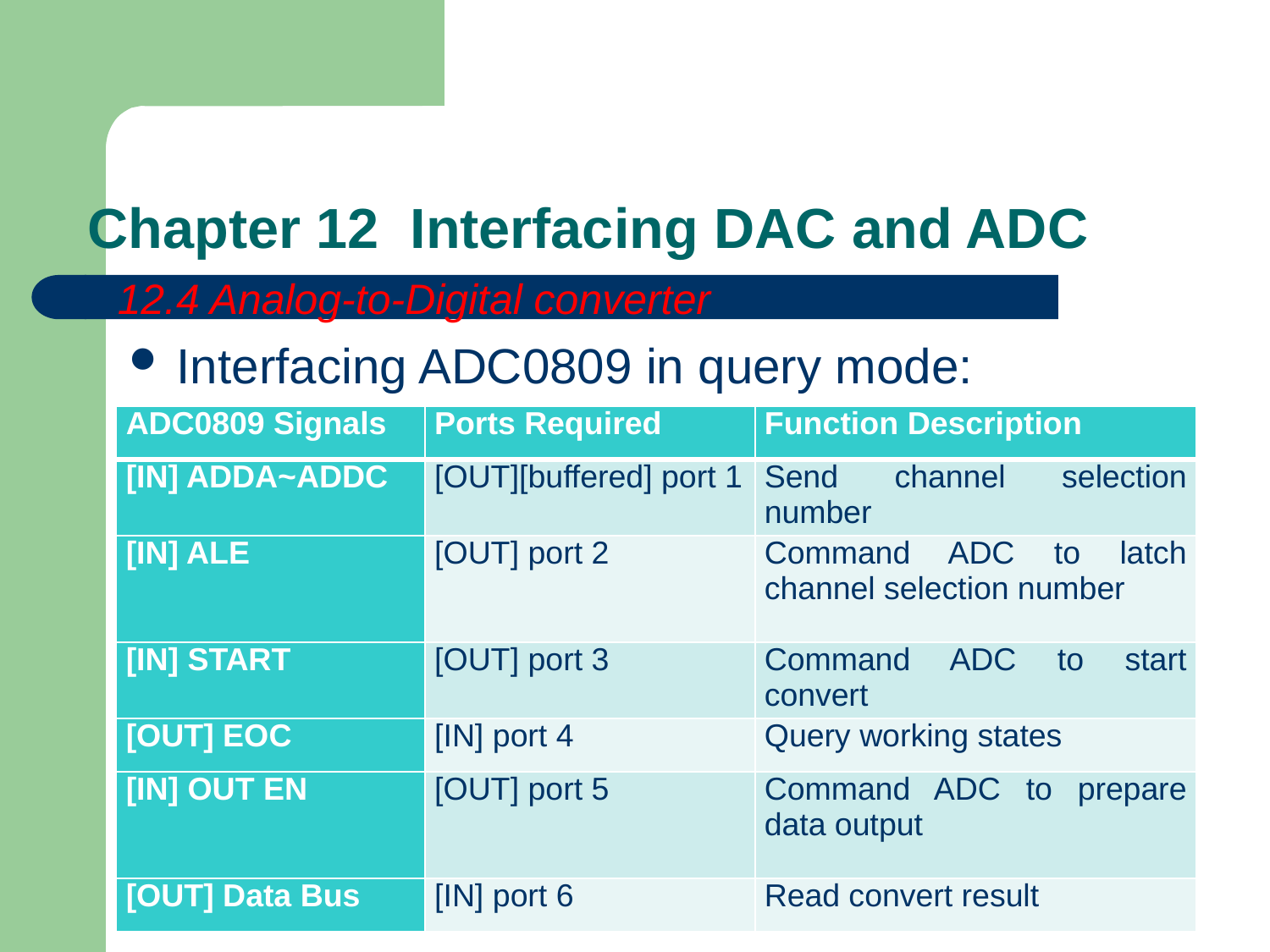

# Chapter 12  Interfacing DAC and ADC
12.4 Analog-to-Digital converter
Interfacing ADC0809 in query mode:
| ADC0809 Signals | Ports Required | Function Description |
| --- | --- | --- |
| [IN] ADDA~ADDC | [OUT][buffered] port 1 | Send channel selection number |
| [IN] ALE | [OUT] port 2 | Command ADC to latch channel selection number |
| [IN] START | [OUT] port 3 | Command ADC to start convert |
| [OUT] EOC | [IN] port 4 | Query working states |
| [IN] OUT EN | [OUT] port 5 | Command ADC to prepare data output |
| [OUT] Data Bus | [IN] port 6 | Read convert result |